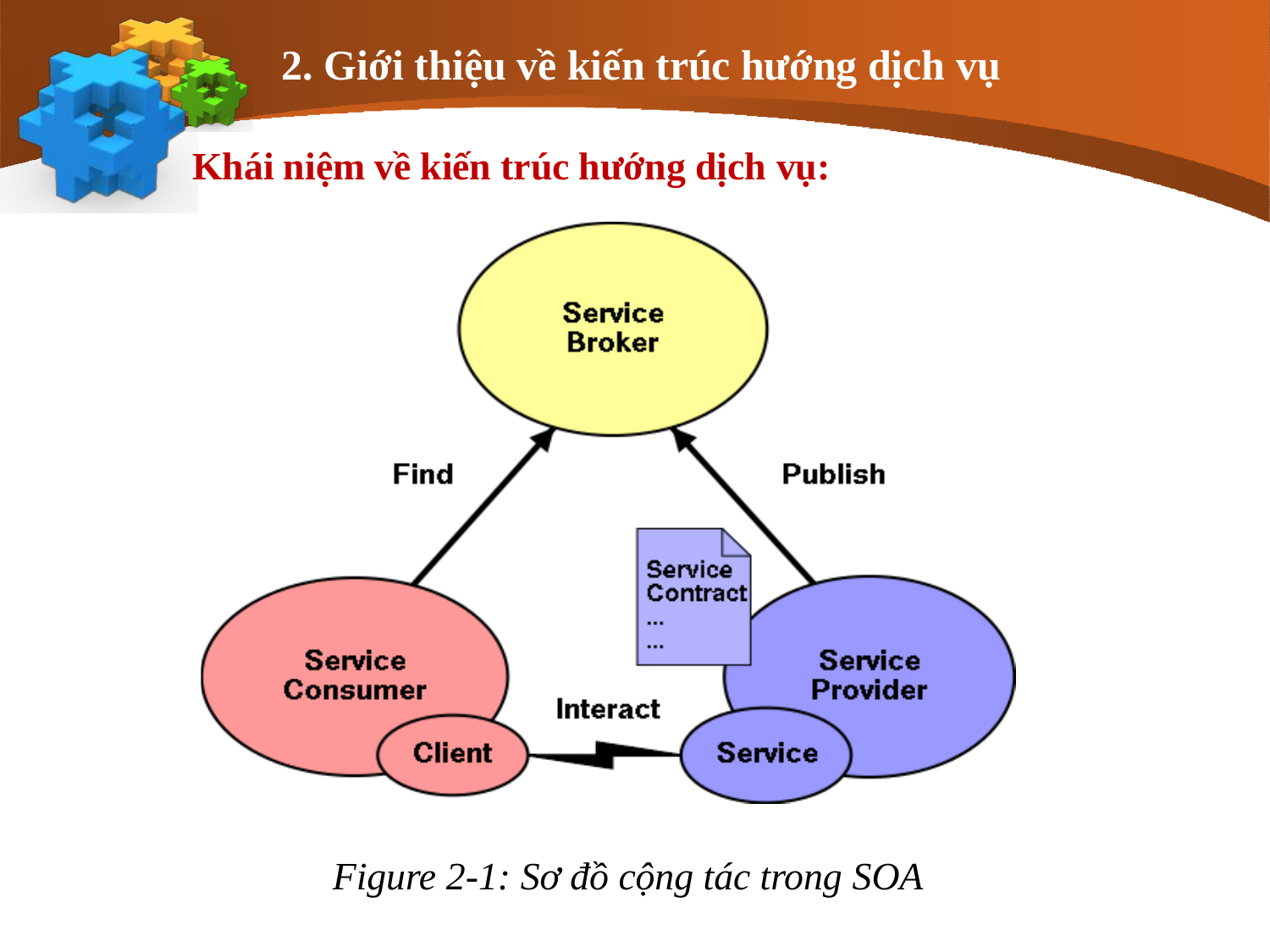

# 2. Giới thiệu về kiến trúc hướng dịch vụ

Khái niệm về kiến trúc hướng dịch vụ:

Figure 2-1: Sơ đồ cộng tác trong SOA